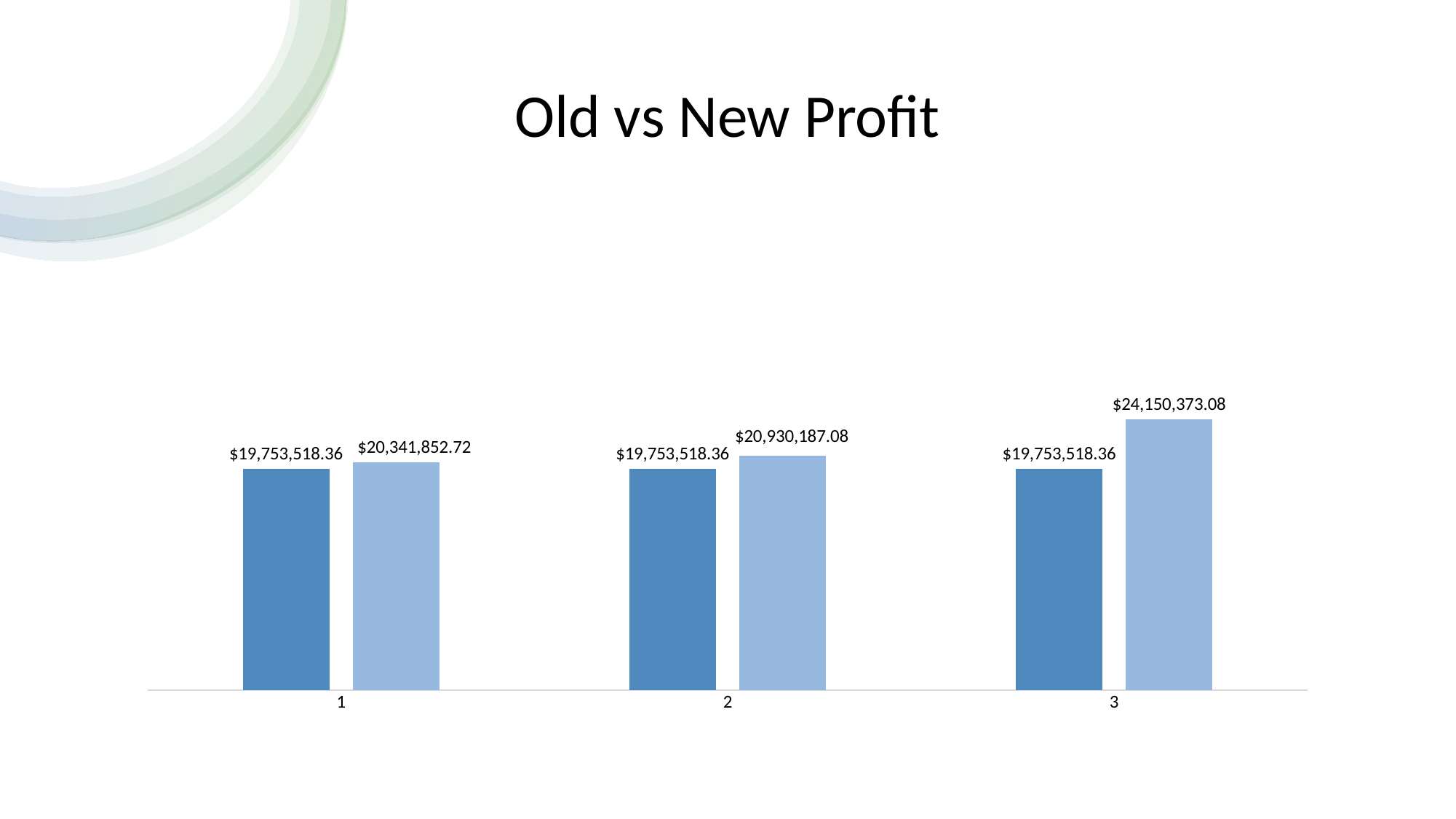

# Old vs New Profit

### Chart

| Category |  Original Overall Profit  | New Profit |
|---|---|---|